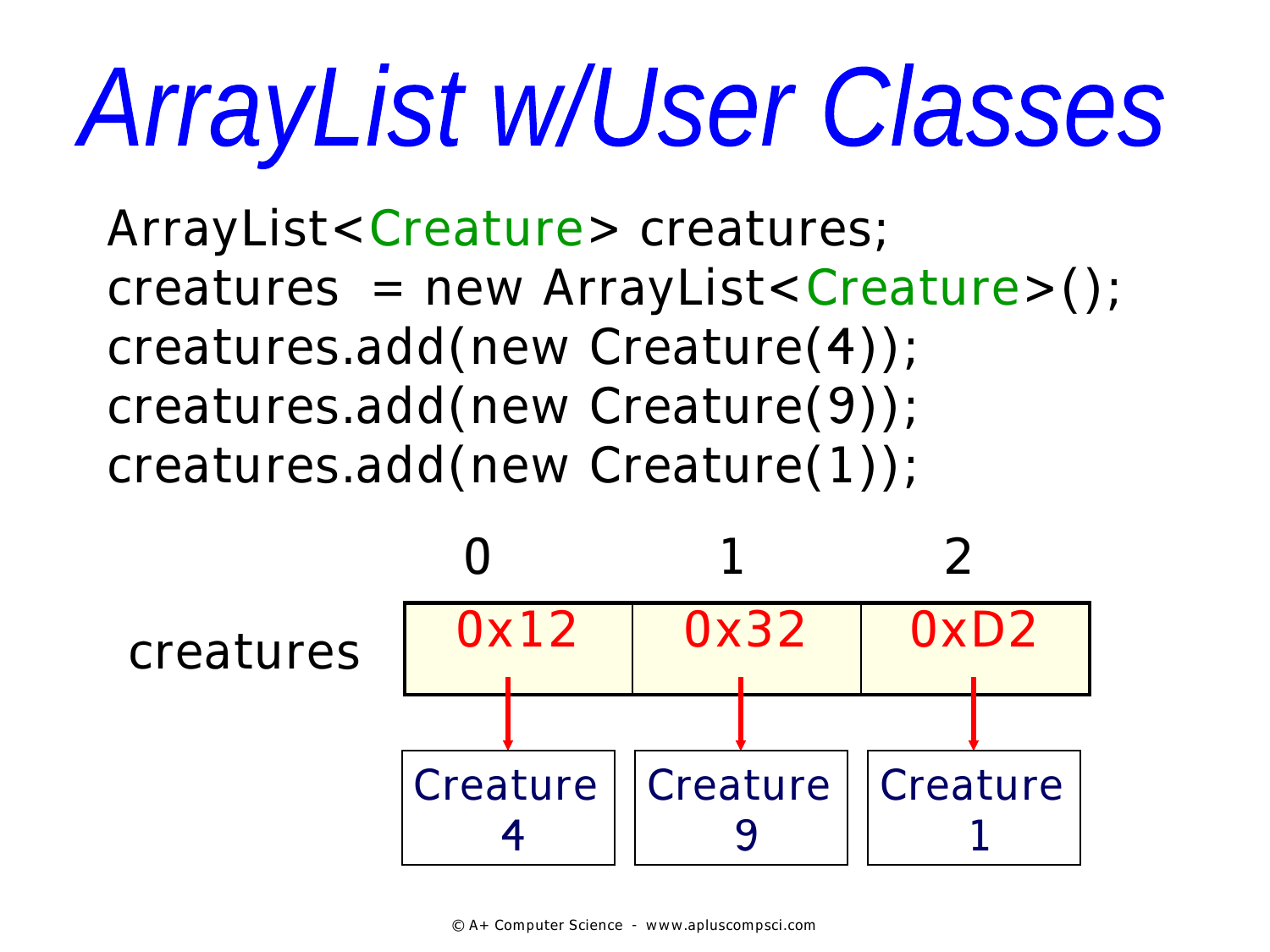

ArrayList w/User Classes
ArrayList<Creature> creatures;
creatures  = new ArrayList<Creature>();
creatures.add(new Creature(4));
creatures.add(new Creature(9));
creatures.add(new Creature(1));

  0    	    	  1        	2
| 0x12 | 0x32 | 0xD2 |
| --- | --- | --- |
creatures
Creature
       4
Creature
       9
Creature
       1

© A+ Computer Science  -  www.apluscompsci.com